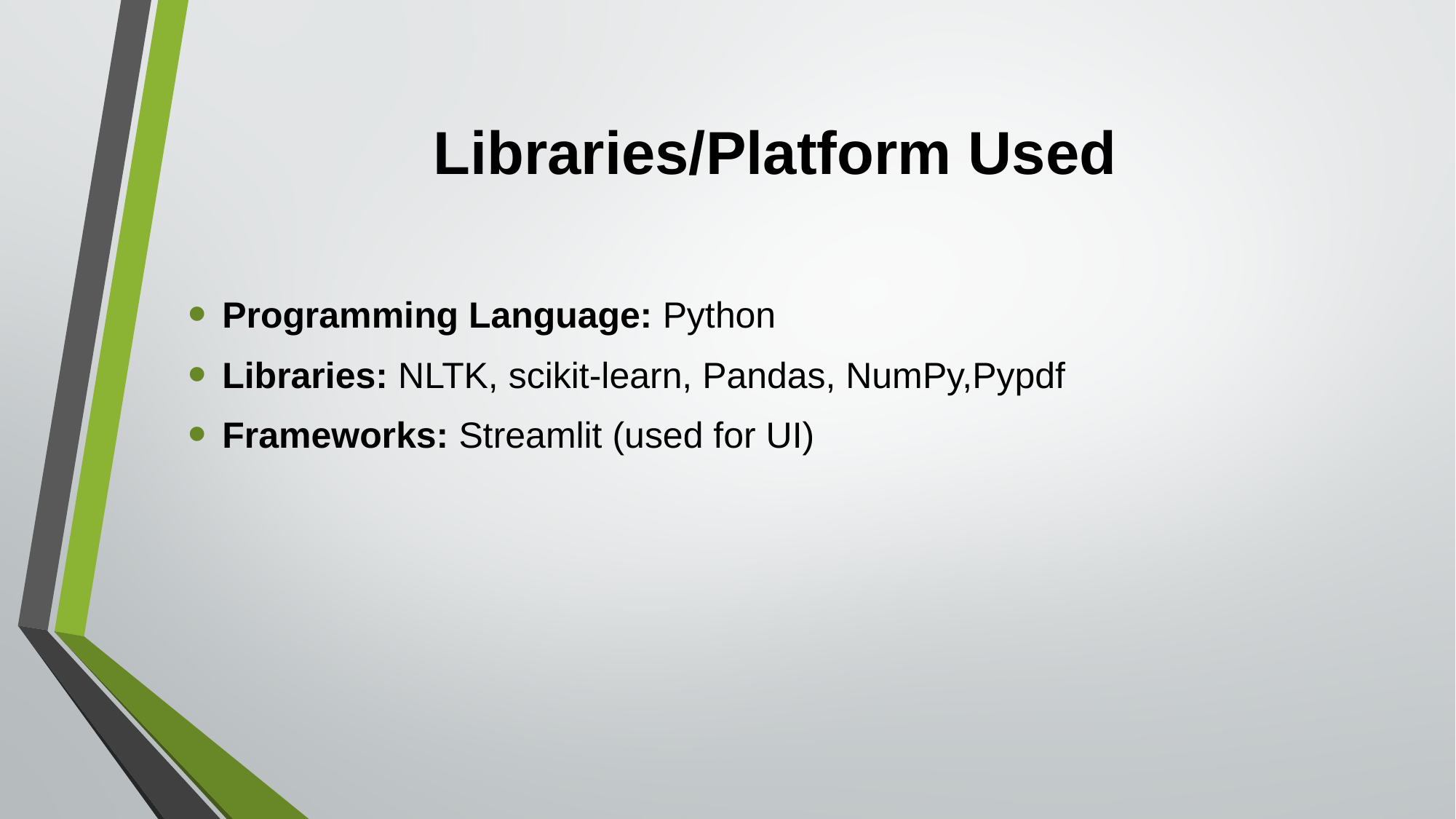

# Libraries/Platform Used
Programming Language: Python
Libraries: NLTK, scikit-learn, Pandas, NumPy,Pypdf
Frameworks: Streamlit (used for UI)